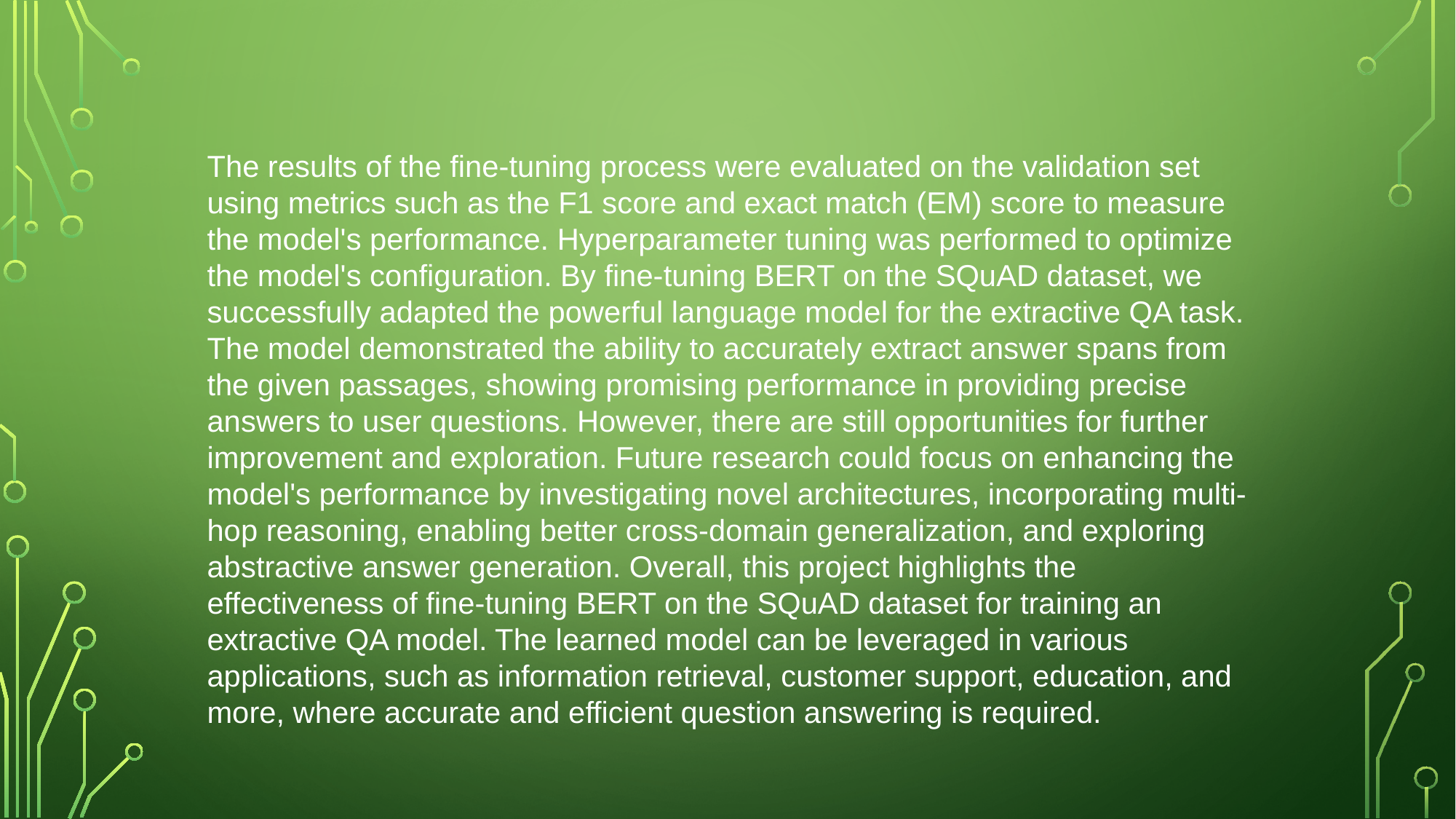

The results of the fine-tuning process were evaluated on the validation set using metrics such as the F1 score and exact match (EM) score to measure the model's performance. Hyperparameter tuning was performed to optimize the model's configuration. By fine-tuning BERT on the SQuAD dataset, we successfully adapted the powerful language model for the extractive QA task. The model demonstrated the ability to accurately extract answer spans from the given passages, showing promising performance in providing precise answers to user questions. However, there are still opportunities for further improvement and exploration. Future research could focus on enhancing the model's performance by investigating novel architectures, incorporating multi-hop reasoning, enabling better cross-domain generalization, and exploring abstractive answer generation. Overall, this project highlights the effectiveness of fine-tuning BERT on the SQuAD dataset for training an extractive QA model. The learned model can be leveraged in various applications, such as information retrieval, customer support, education, and more, where accurate and efficient question answering is required.